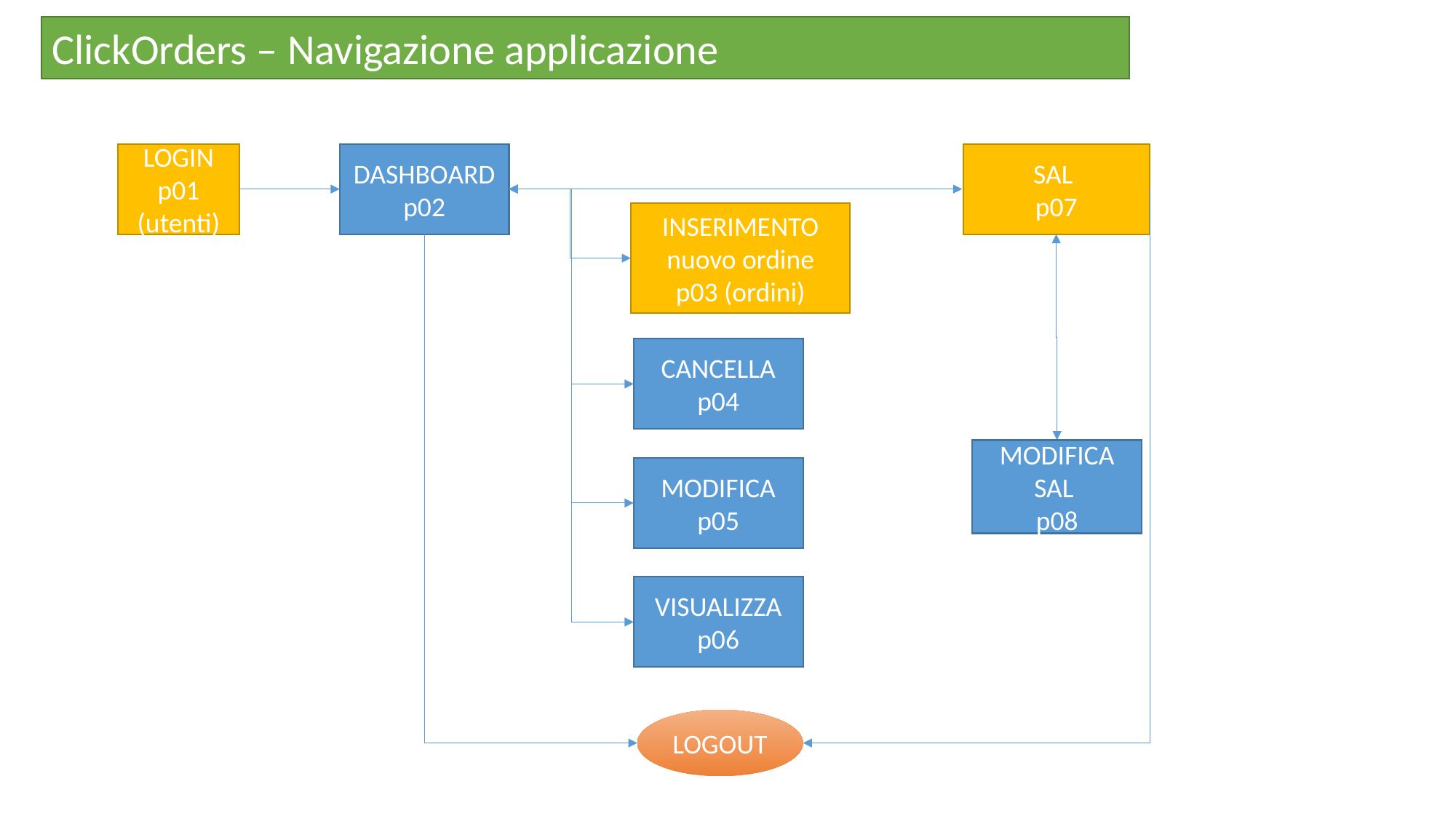

ClickOrders – Navigazione applicazione
DASHBOARD
p02
SAL
p07
LOGIN p01
(utenti)
INSERIMENTO nuovo ordine
p03 (ordini)
CANCELLA p04
MODIFICA SAL
p08
MODIFICA
p05
VISUALIZZA p06
LOGOUT